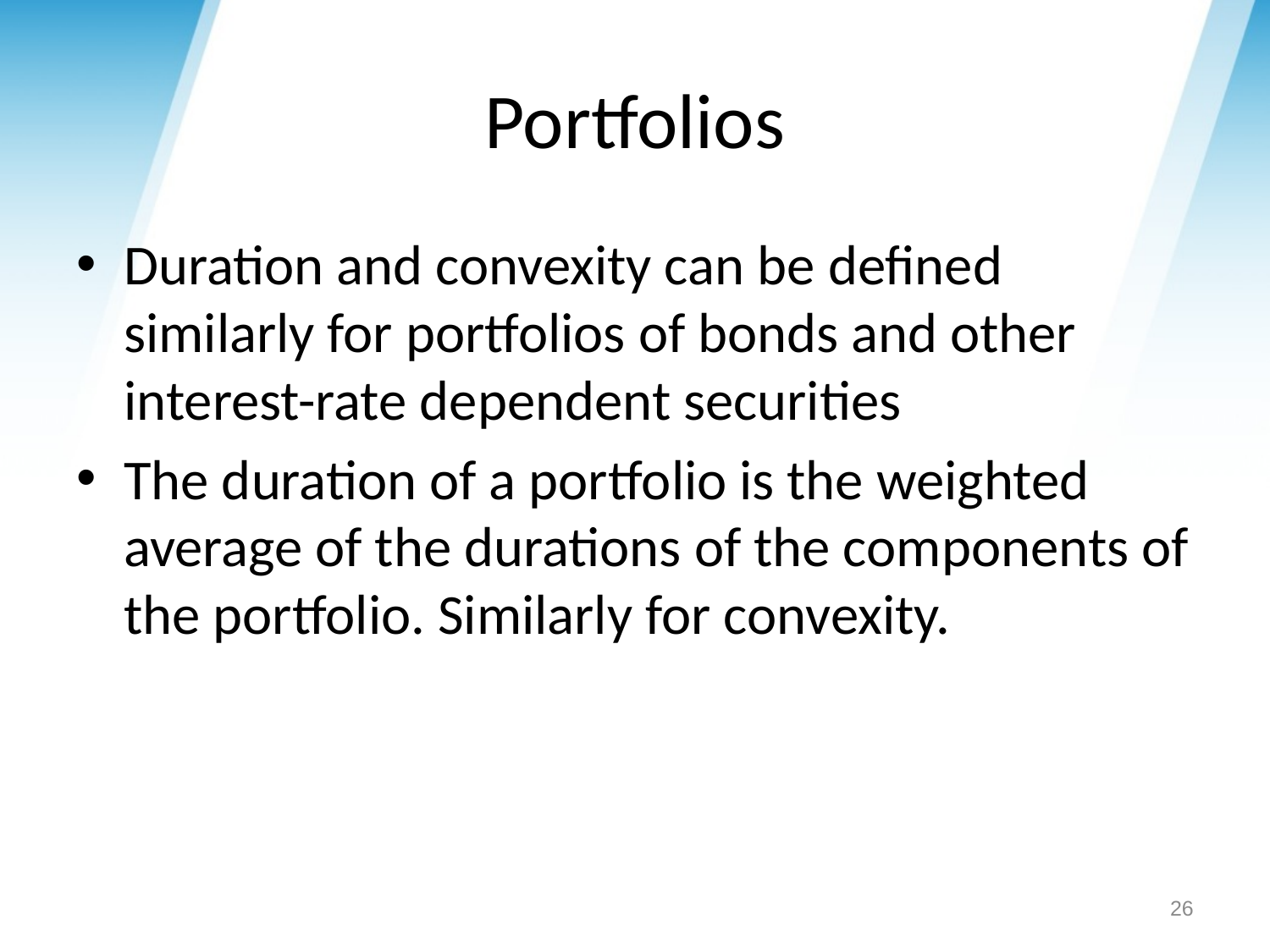

# Portfolios
Duration and convexity can be defined similarly for portfolios of bonds and other interest-rate dependent securities
The duration of a portfolio is the weighted average of the durations of the components of the portfolio. Similarly for convexity.
26